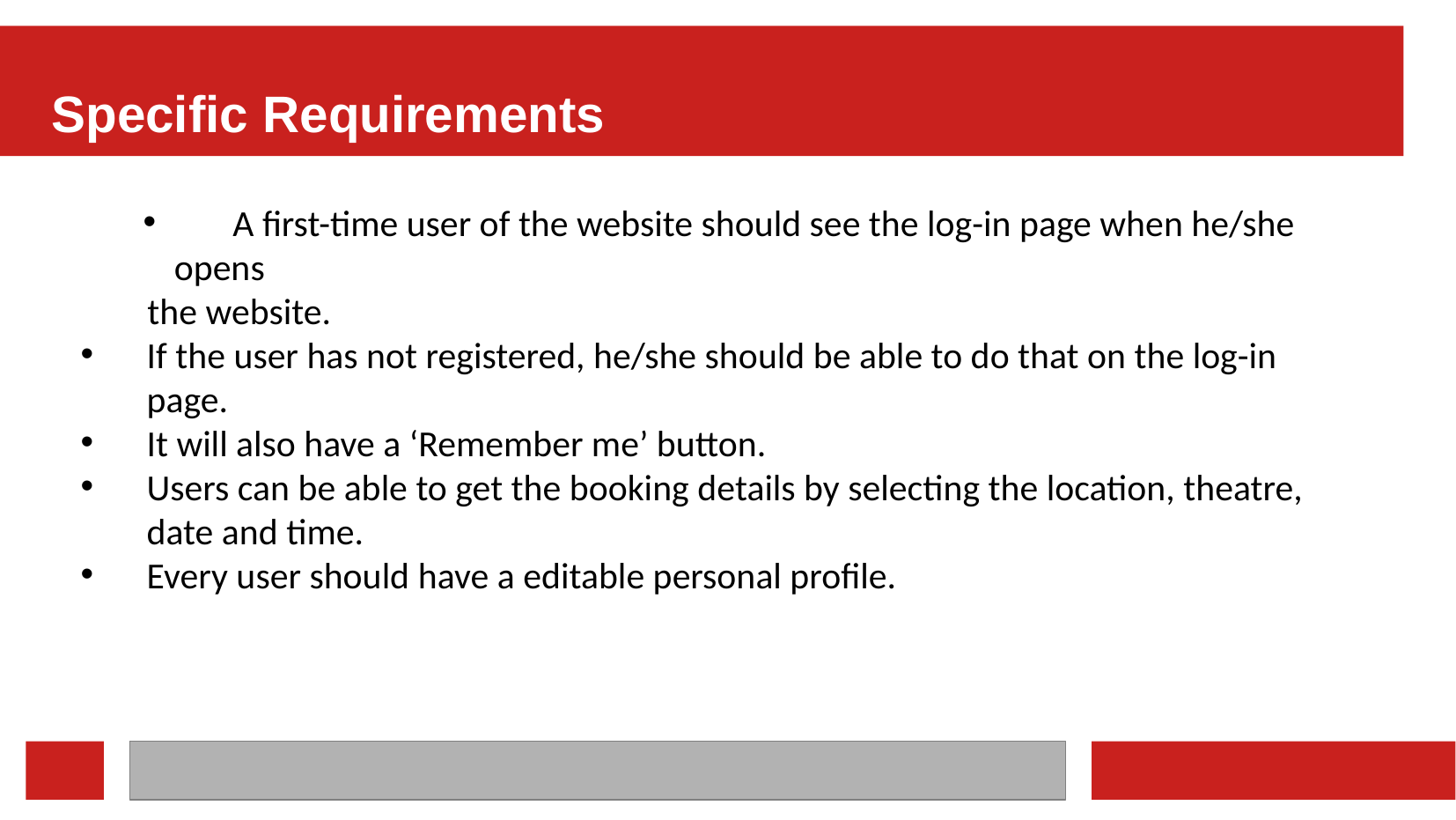

Specific Requirements
       A first-time user of the website should see the log-in page when he/she opens
        the website.
If the user has not registered, he/she should be able to do that on the log-in page.
It will also have a ‘Remember me’ button.
Users can be able to get the booking details by selecting the location, theatre, date and time.
Every user should have a editable personal profile.